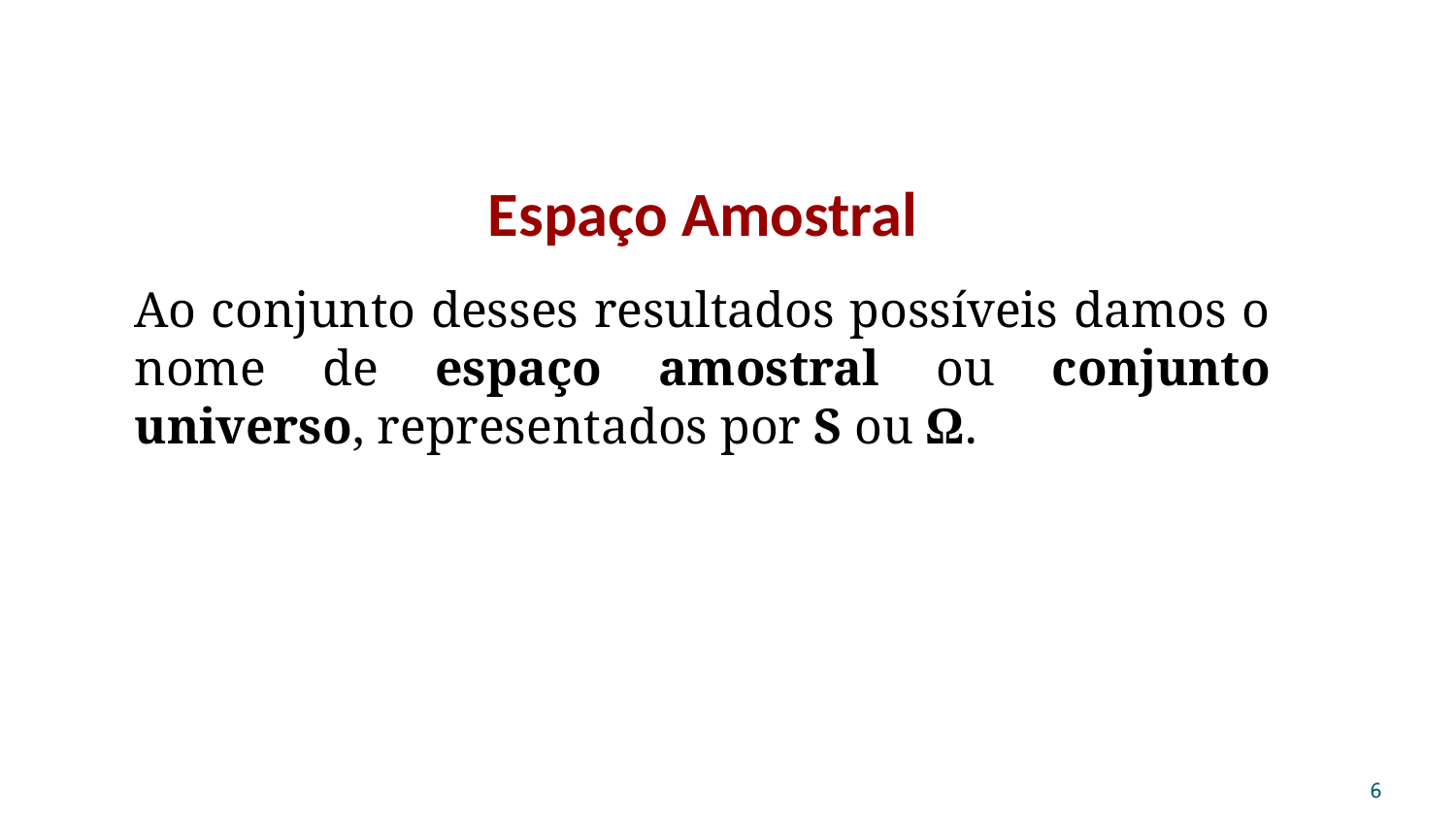

# Espaço Amostral
Ao conjunto desses resultados possíveis damos o nome de espaço amostral ou conjunto universo, representados por S ou Ω.
6